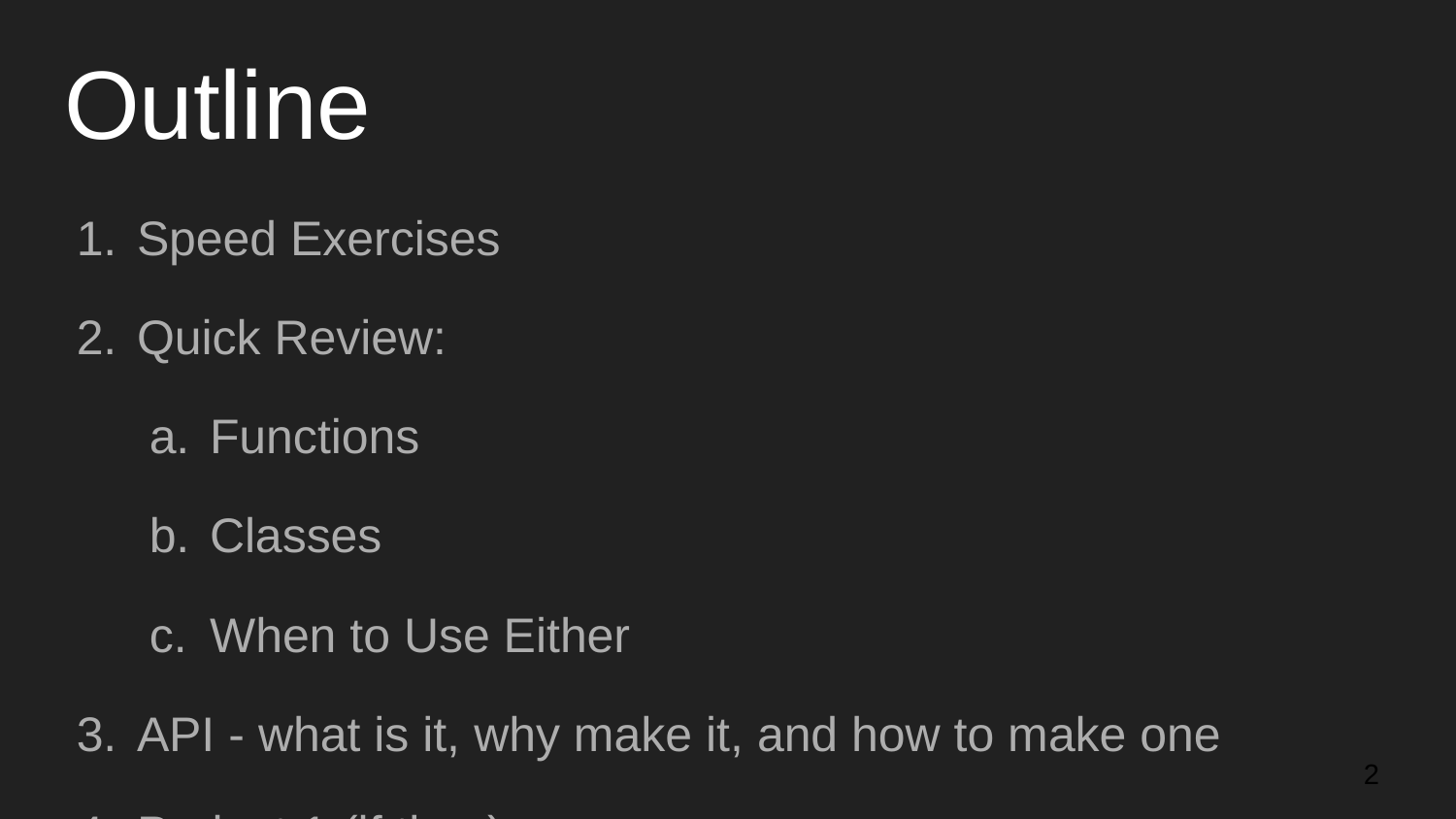

# Outline
Speed Exercises
Quick Review:
Functions
Classes
When to Use Either
API - what is it, why make it, and how to make one
Project 1 (if time)
2